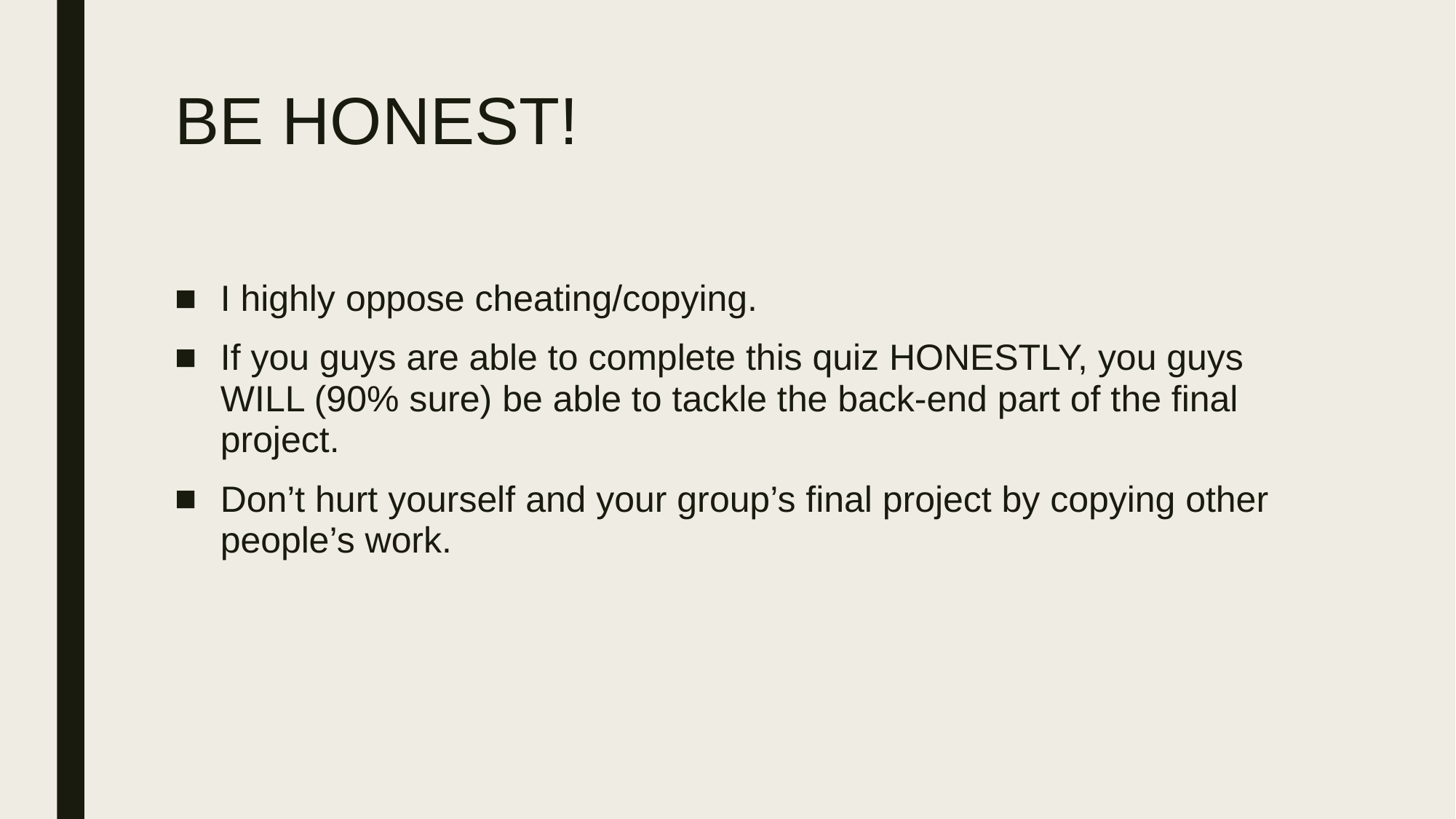

# BE HONEST!
I highly oppose cheating/copying.
If you guys are able to complete this quiz HONESTLY, you guys WILL (90% sure) be able to tackle the back-end part of the final project.
Don’t hurt yourself and your group’s final project by copying other people’s work.